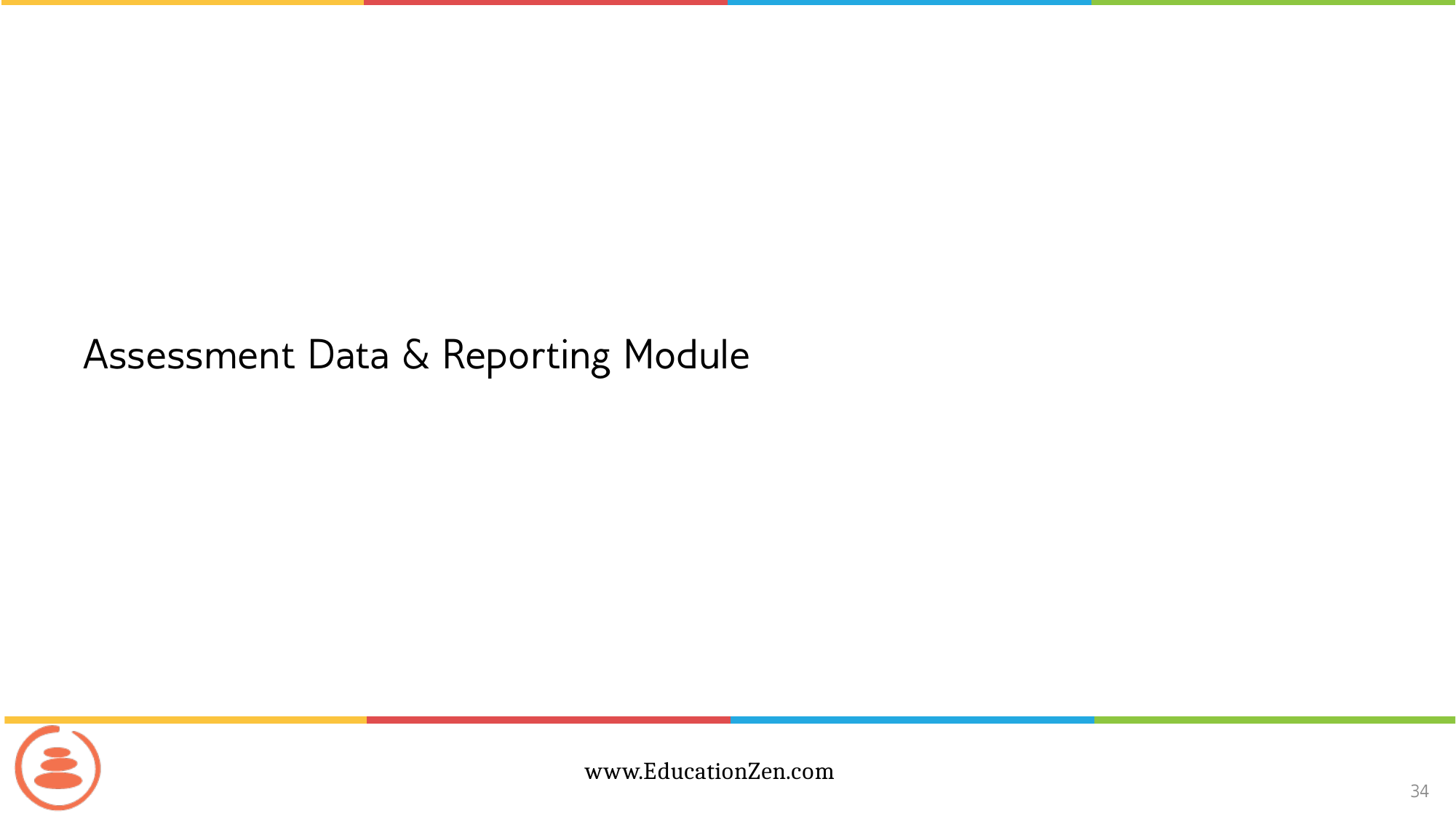

# Assessment Data & Reporting Module
34